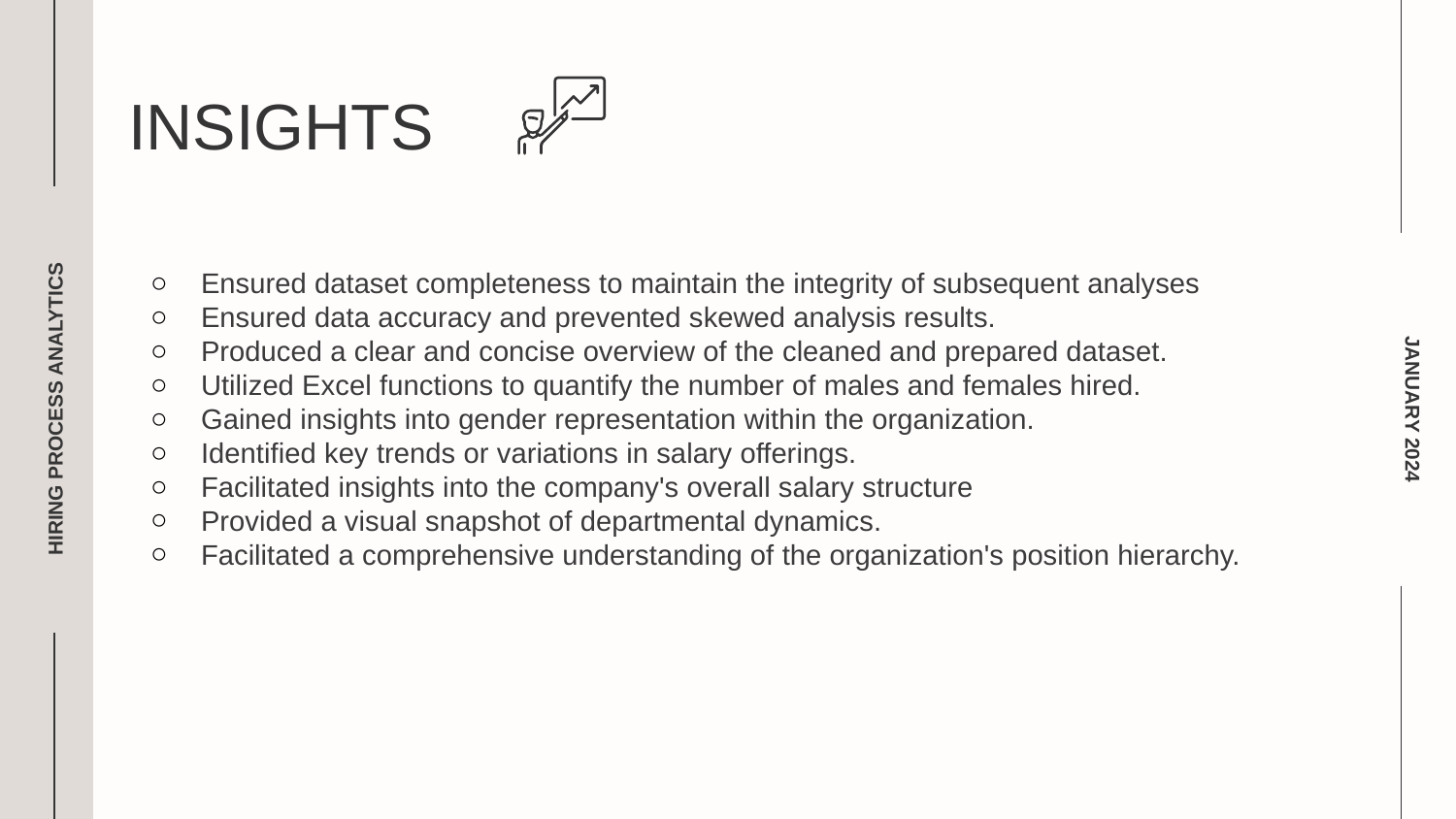

# INSIGHTS

Ensured dataset completeness to maintain the integrity of subsequent analyses
Ensured data accuracy and prevented skewed analysis results.
Produced a clear and concise overview of the cleaned and prepared dataset.
Utilized Excel functions to quantify the number of males and females hired.
Gained insights into gender representation within the organization.
Identified key trends or variations in salary offerings.
Facilitated insights into the company's overall salary structure
Provided a visual snapshot of departmental dynamics.
Facilitated a comprehensive understanding of the organization's position hierarchy.
HIRING PROCESS ANALYTICS
JANUARY 2024